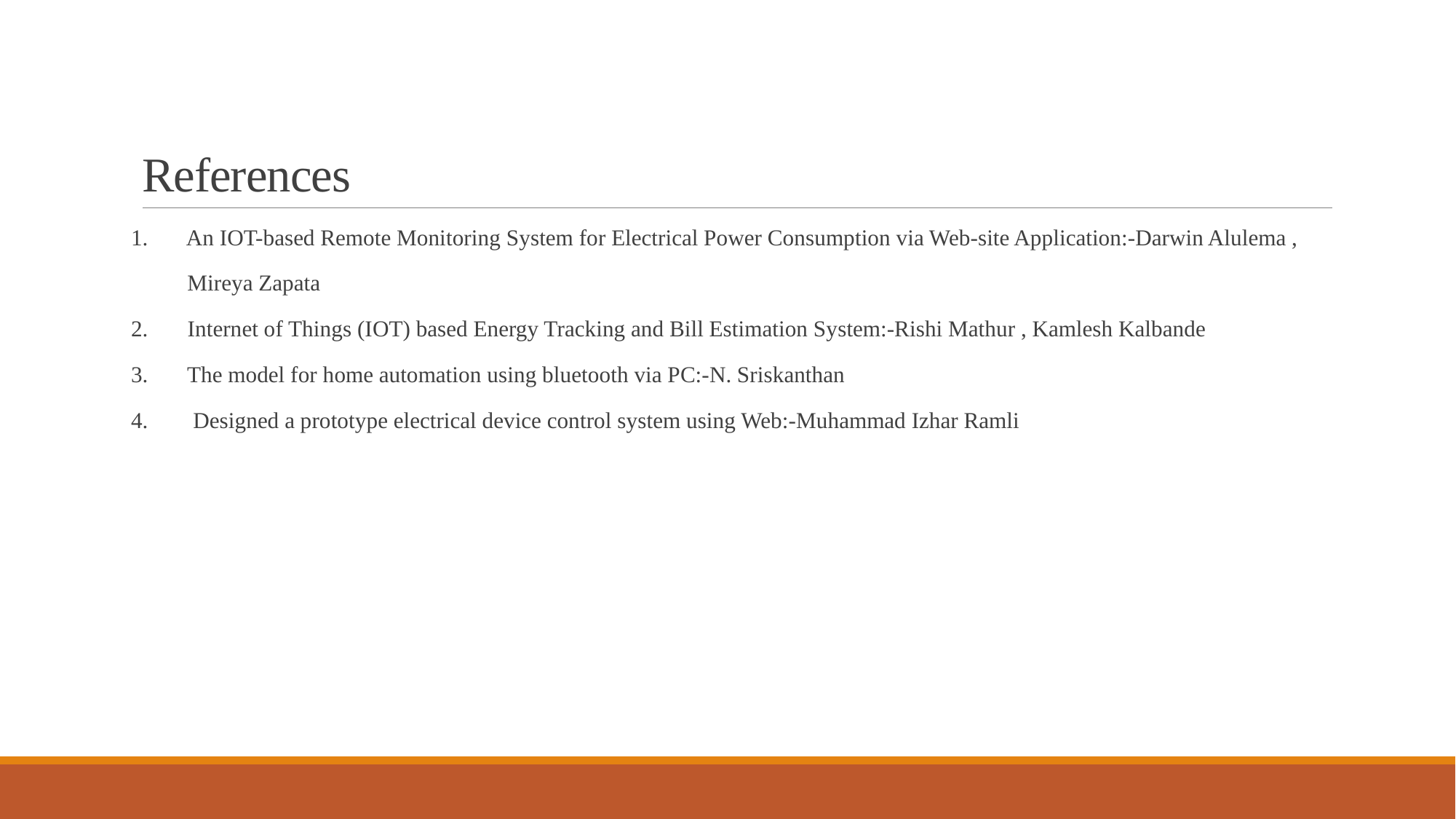

# References
1.       An IOT-based Remote Monitoring System for Electrical Power Consumption via Web-site Application:-Darwin Alulema ,
          Mireya Zapata
2.       Internet of Things (IOT) based Energy Tracking and Bill Estimation System:-Rishi Mathur , Kamlesh Kalbande
3.       The model for home automation using bluetooth via PC:-N. Sriskanthan
4.        Designed a prototype electrical device control system using Web:-Muhammad Izhar Ramli